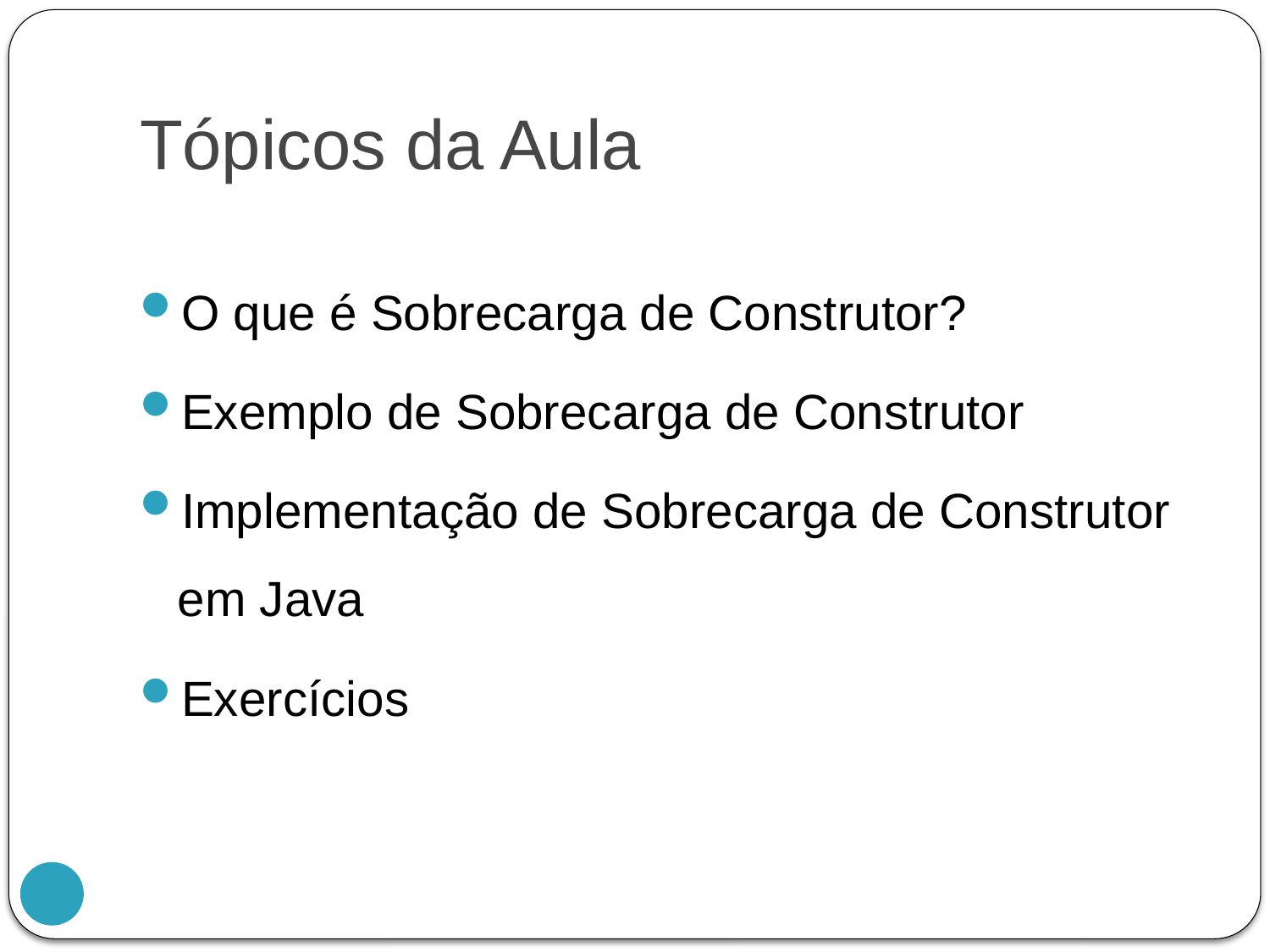

# Tópicos da Aula

O que é Sobrecarga de Construtor?
Exemplo de Sobrecarga de Construtor
Implementação de Sobrecarga de Construtor em Java
Exercícios
2